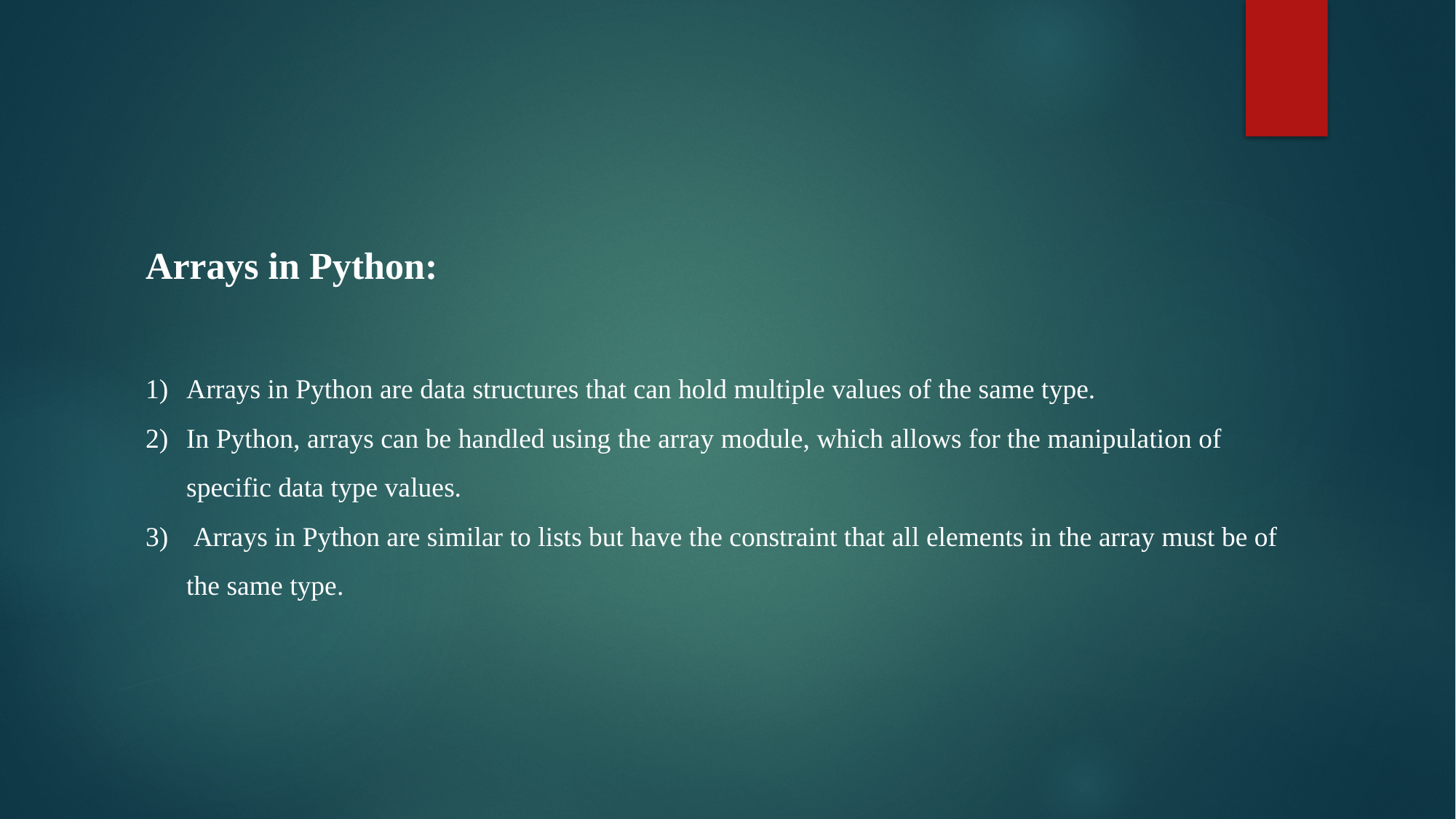

Arrays in Python:

Arrays in Python are data structures that can hold multiple values of the same type.
In Python, arrays can be handled using the array module, which allows for the manipulation of specific data type values.
 Arrays in Python are similar to lists but have the constraint that all elements in the array must be of the same type.